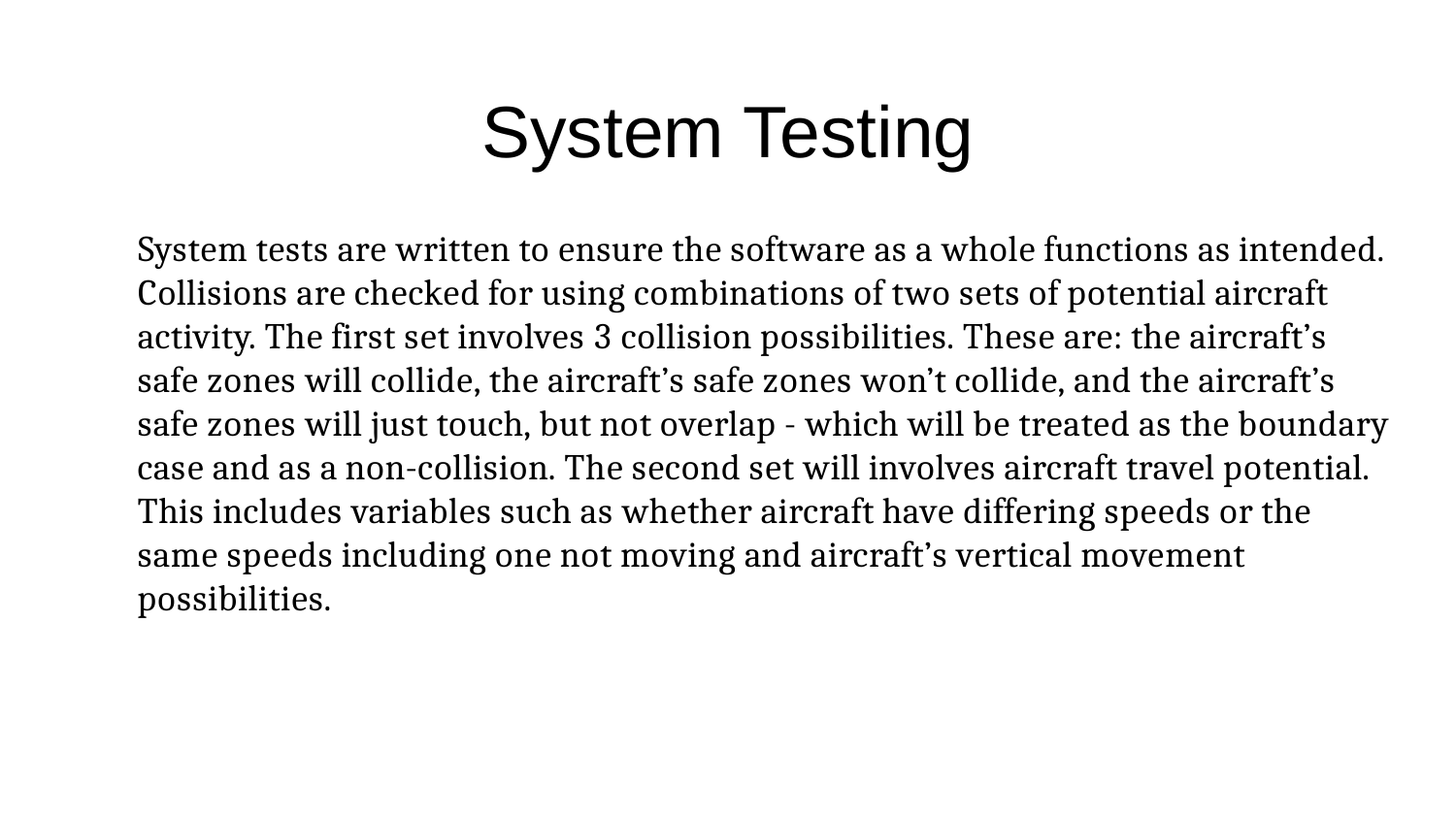

# System Testing
System tests are written to ensure the software as a whole functions as intended. Collisions are checked for using combinations of two sets of potential aircraft activity. The first set involves 3 collision possibilities. These are: the aircraft’s safe zones will collide, the aircraft’s safe zones won’t collide, and the aircraft’s safe zones will just touch, but not overlap - which will be treated as the boundary case and as a non-collision. The second set will involves aircraft travel potential. This includes variables such as whether aircraft have differing speeds or the same speeds including one not moving and aircraft’s vertical movement possibilities.